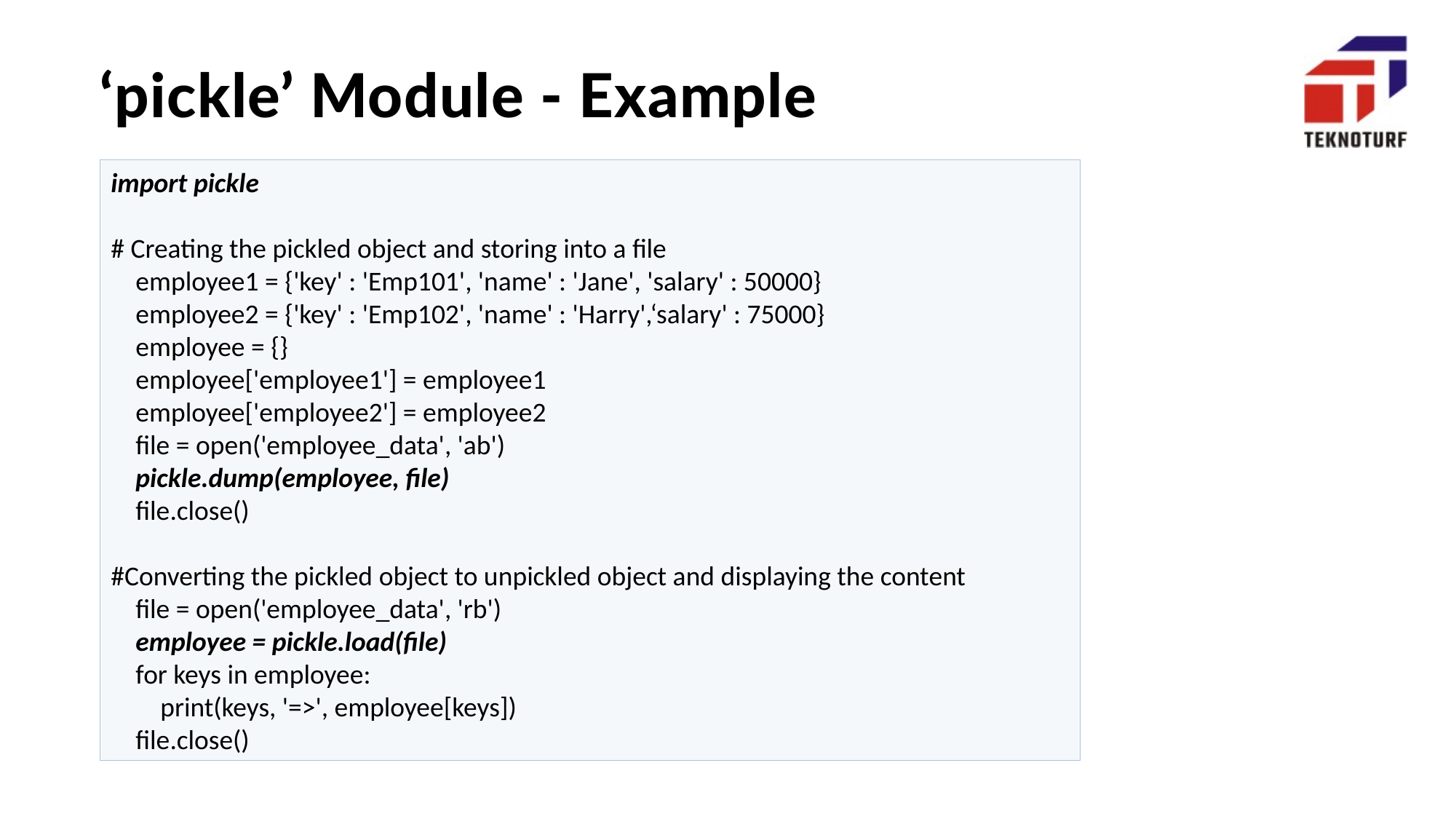

‘pickle’ Module - Example
import pickle

# Creating the pickled object and storing into a file
    employee1 = {'key' : 'Emp101', 'name' : 'Jane', 'salary' : 50000}
    employee2 = {'key' : 'Emp102', 'name' : 'Harry',‘salary' : 75000}
    employee = {}
    employee['employee1'] = employee1
    employee['employee2'] = employee2
    file = open('employee_data', 'ab')
    pickle.dump(employee, file)
    file.close()

#Converting the pickled object to unpickled object and displaying the content
    file = open('employee_data', 'rb')
    employee = pickle.load(file)
    for keys in employee:
        print(keys, '=>', employee[keys])
    file.close()